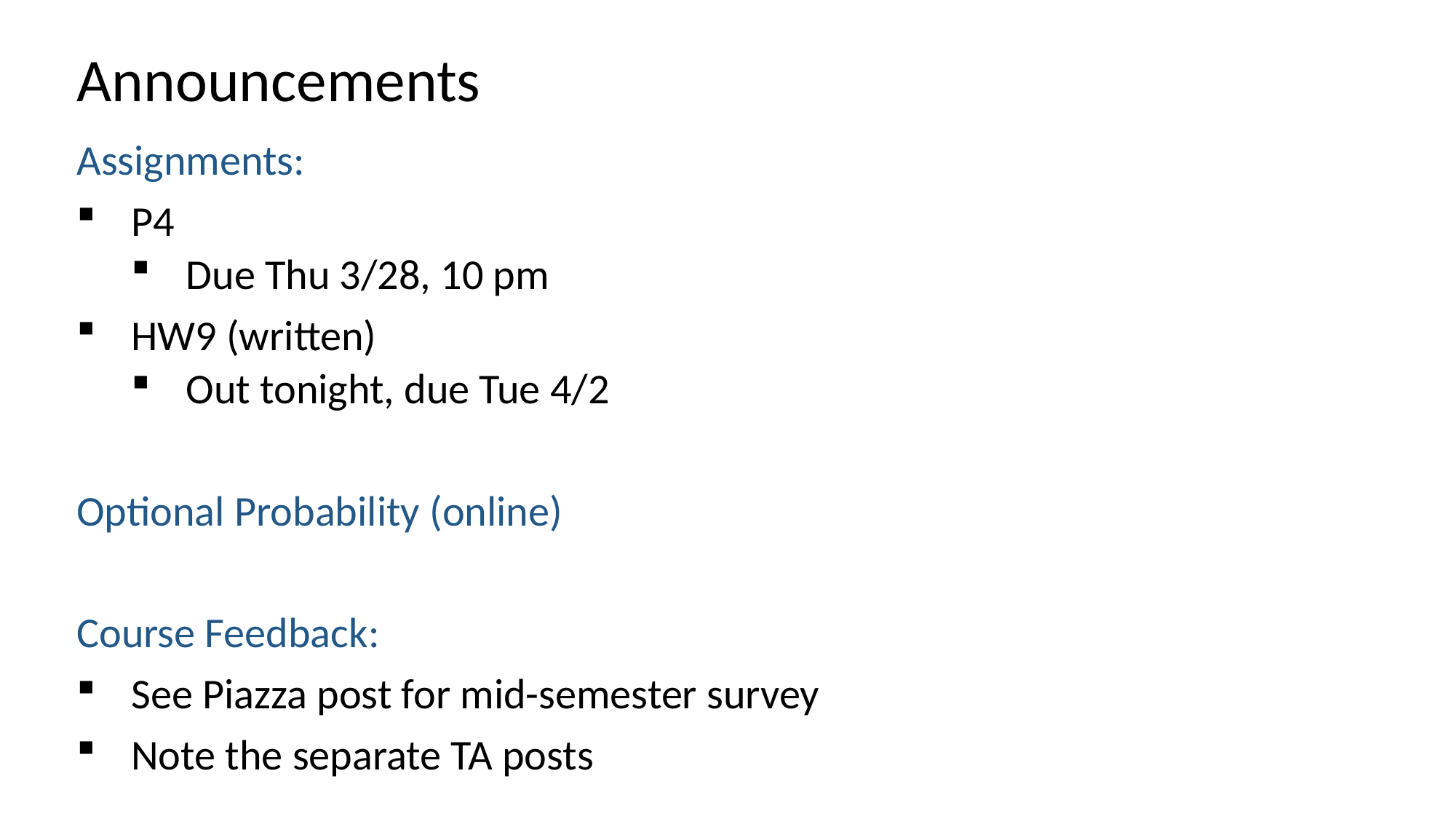

# Announcements
Assignments:
P4
Due Thu 3/28, 10 pm
HW9 (written)
Out tonight, due Tue 4/2

Optional Probability (online)

Course Feedback:
See Piazza post for mid-semester survey
Note the separate TA posts